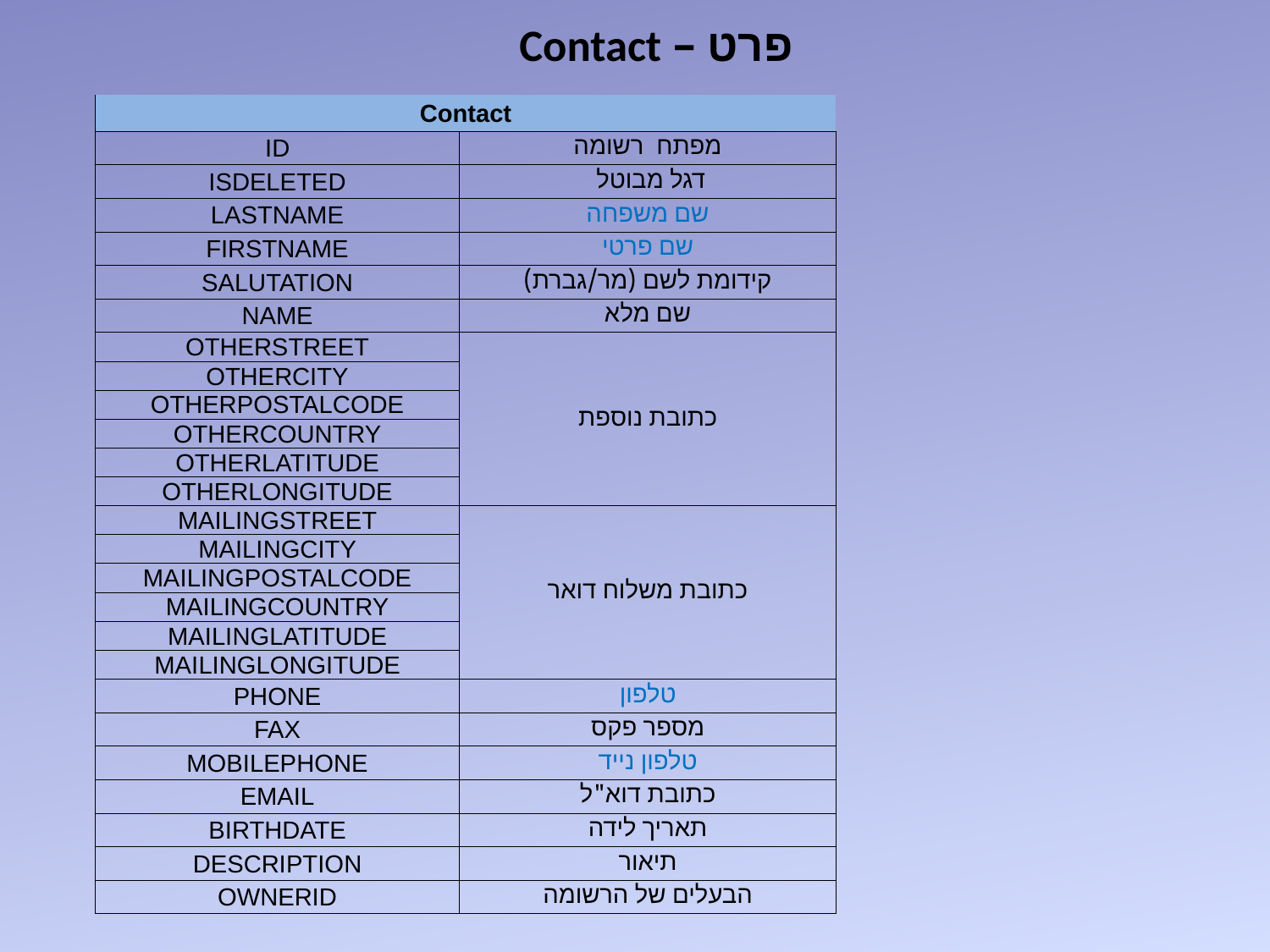

# פרט – Contact
| Contact |  |
| --- | --- |
| ID | מפתח רשומה |
| ISDELETED | דגל מבוטל |
| LASTNAME | שם משפחה |
| FIRSTNAME | שם פרטי |
| SALUTATION | קידומת לשם (מר/גברת) |
| NAME | שם מלא |
| OTHERSTREET | כתובת נוספת |
| OTHERCITY |  |
| OTHERPOSTALCODE |  |
| OTHERCOUNTRY |  |
| OTHERLATITUDE |  |
| OTHERLONGITUDE |  |
| MAILINGSTREET | כתובת משלוח דואר |
| MAILINGCITY |  |
| MAILINGPOSTALCODE |  |
| MAILINGCOUNTRY |  |
| MAILINGLATITUDE |  |
| MAILINGLONGITUDE |  |
| PHONE | טלפון |
| FAX | מספר פקס |
| MOBILEPHONE | טלפון נייד |
| EMAIL | כתובת דוא"ל |
| BIRTHDATE | תאריך לידה |
| DESCRIPTION | תיאור |
| OWNERID | הבעלים של הרשומה |